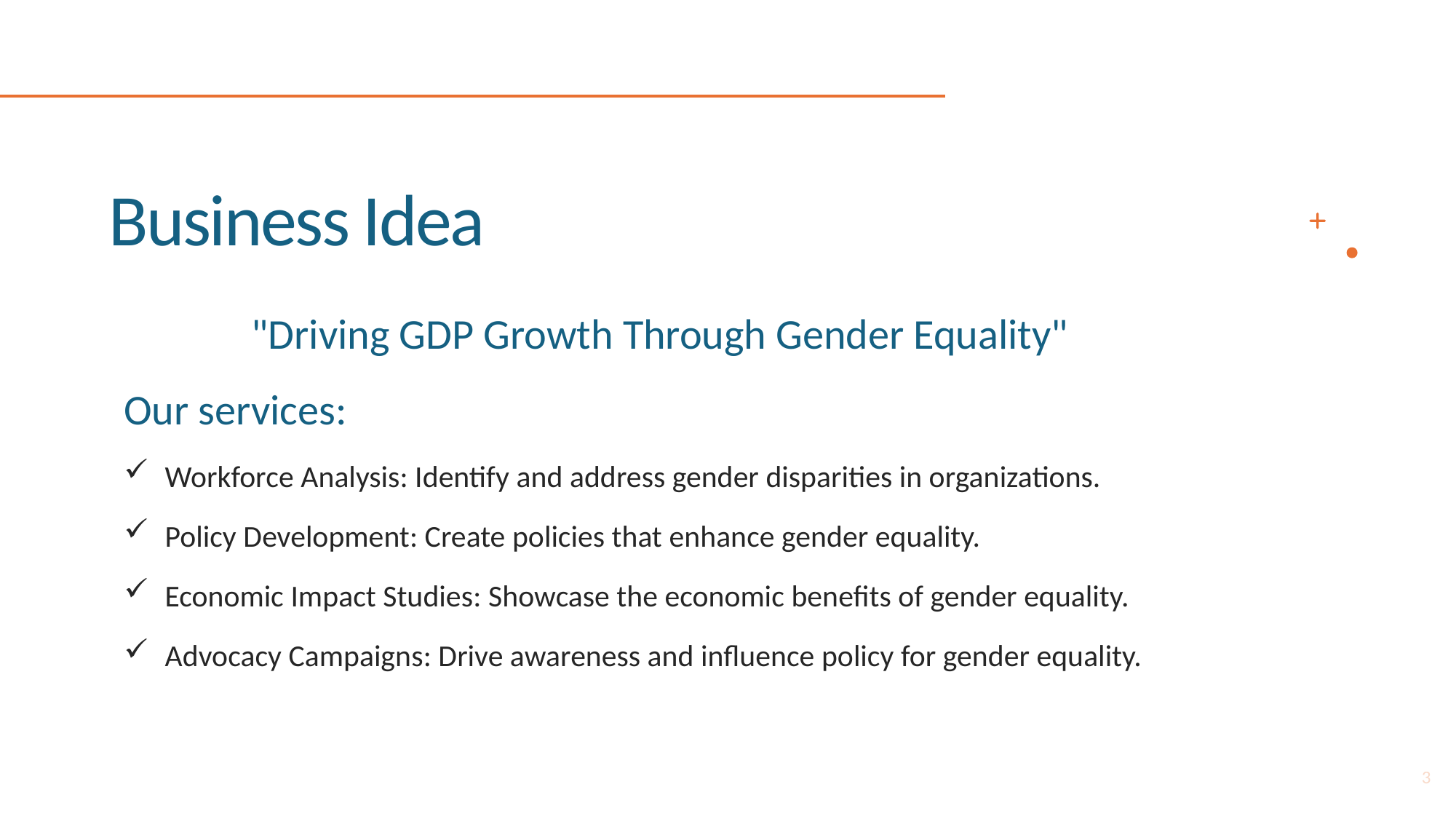

# Business Idea
"Driving GDP Growth Through Gender Equality"
Our services:
Workforce Analysis: Identify and address gender disparities in organizations.
Policy Development: Create policies that enhance gender equality.
Economic Impact Studies: Showcase the economic benefits of gender equality.
Advocacy Campaigns: Drive awareness and influence policy for gender equality.

3